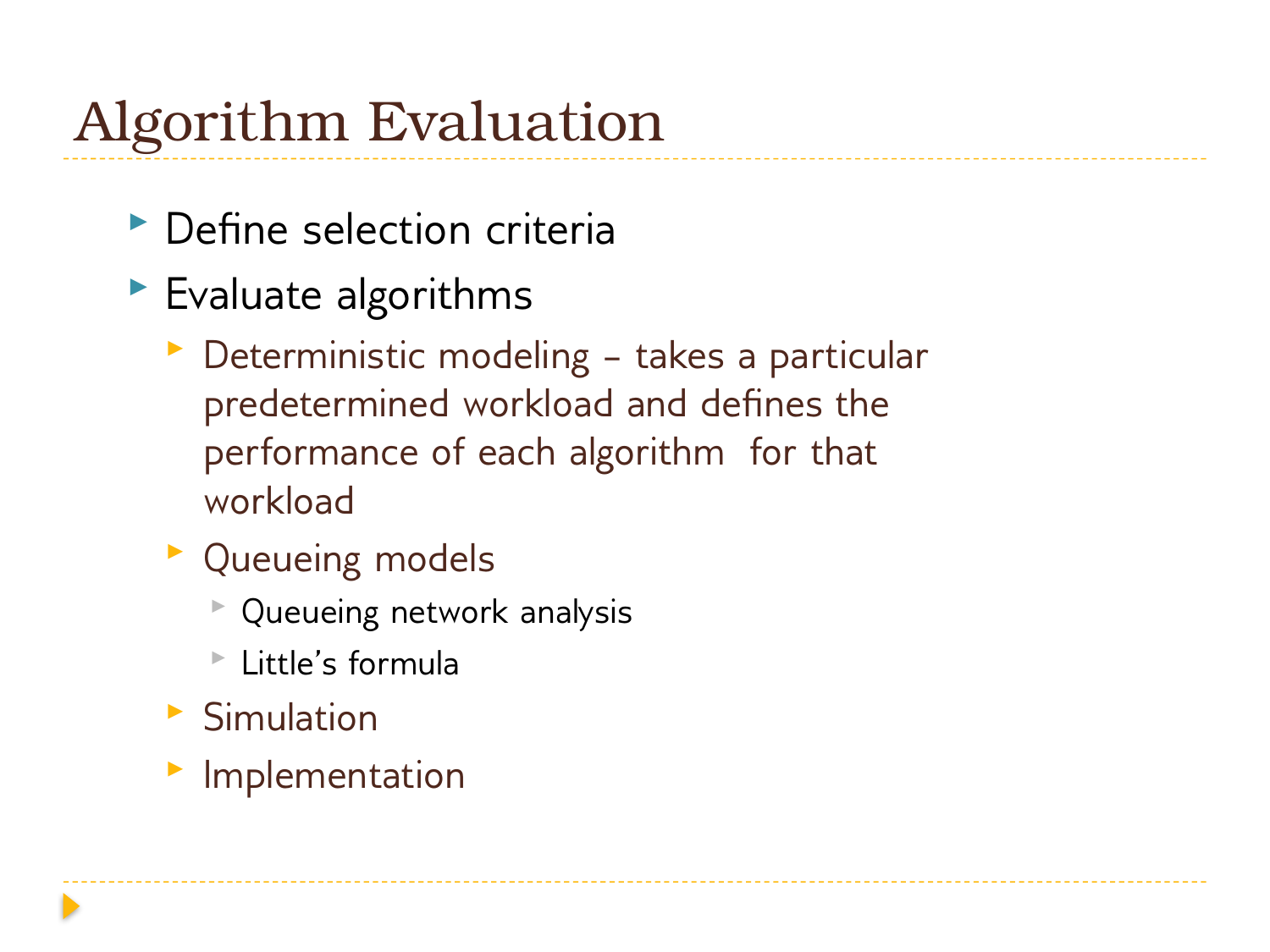

# Algorithm Evaluation
Define selection criteria
Evaluate algorithms
Deterministic modeling – takes a particular predetermined workload and defines the performance of each algorithm  for that workload
Queueing models
Queueing network analysis
Little’s formula
Simulation
Implementation